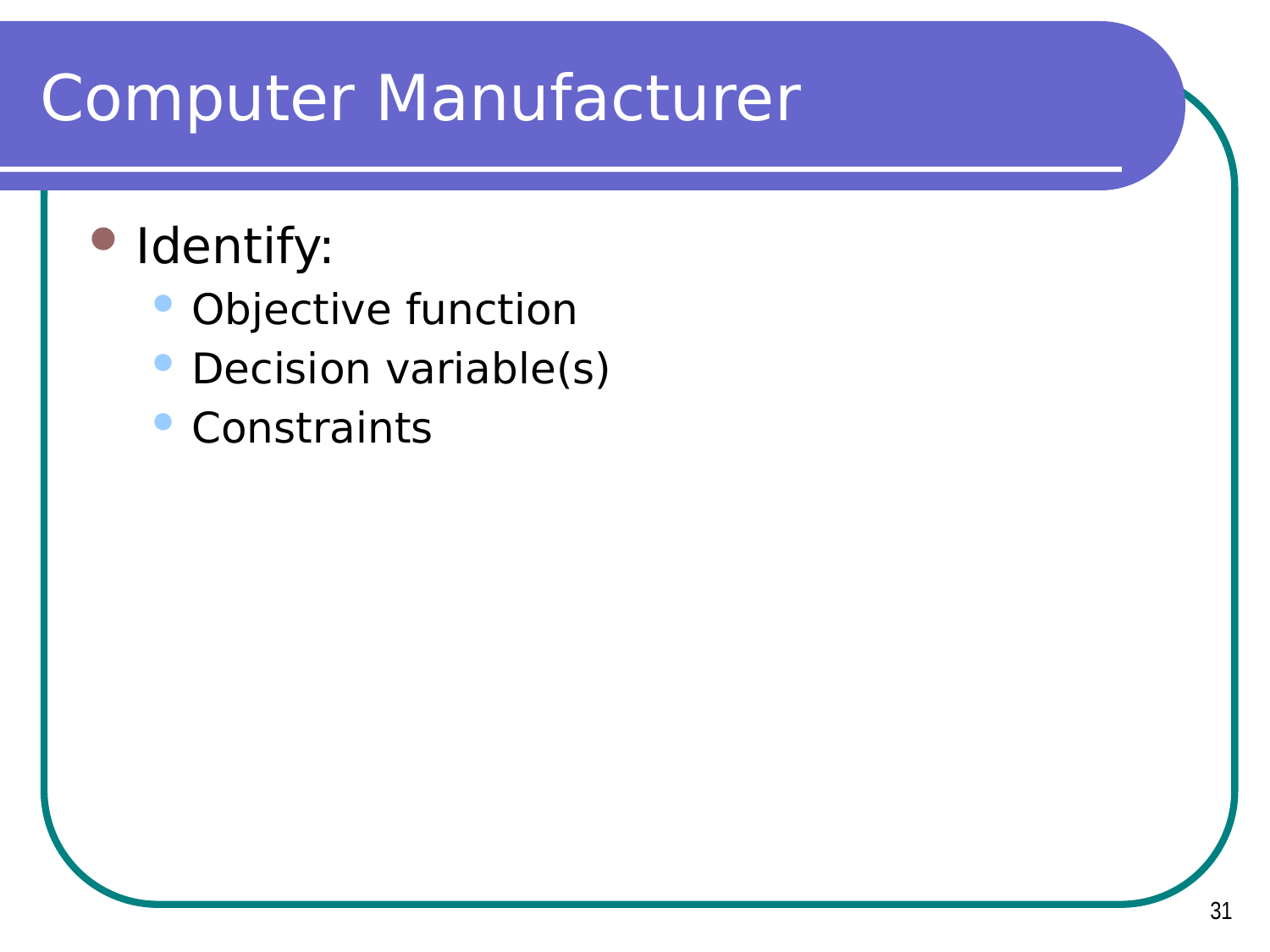

# Computer Manufacturer
Identify:
Objective function
Decision variable(s)
Constraints

31